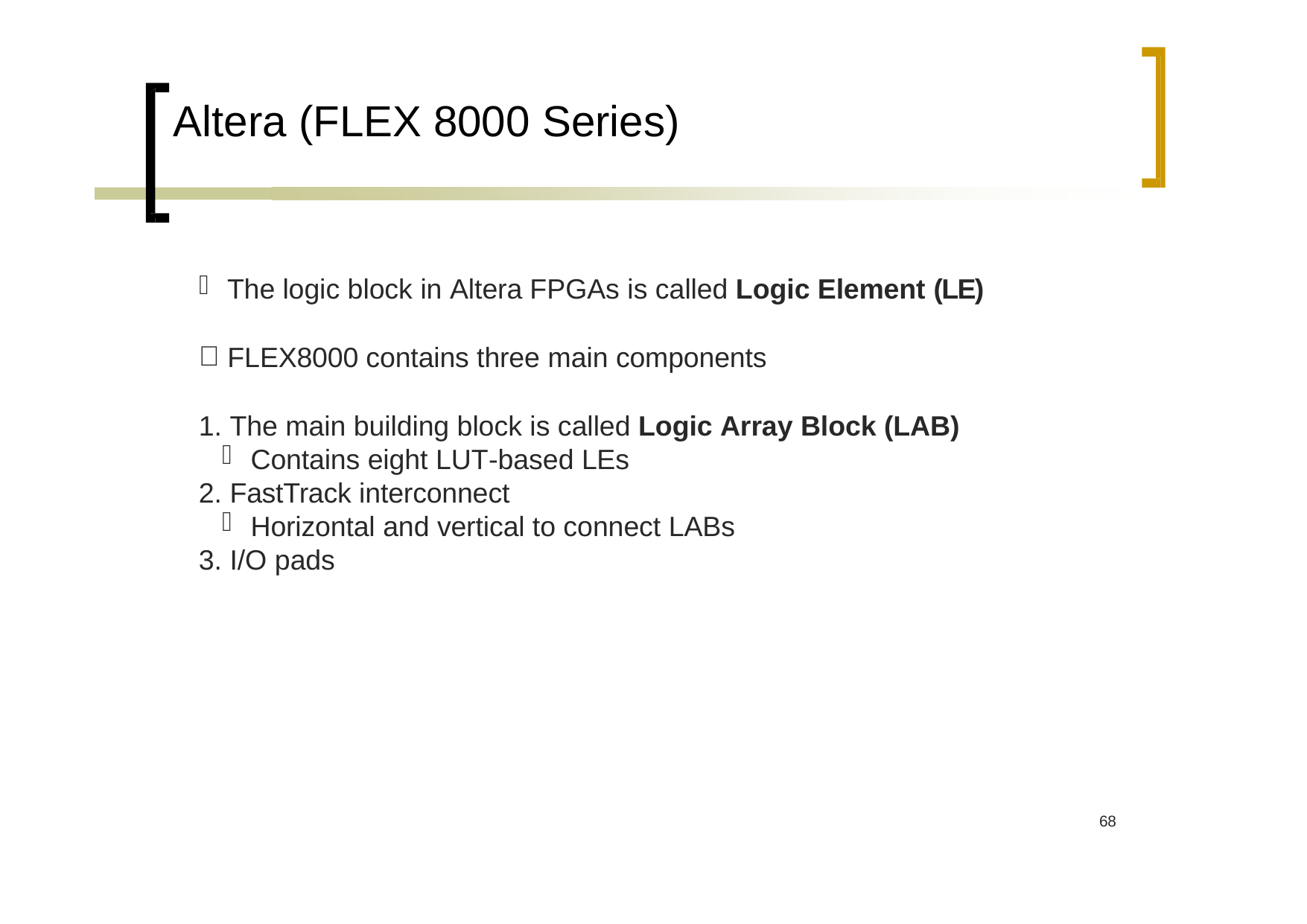

# Altera (FLEX 8000 Series)
The logic block in Altera FPGAs is called Logic Element (LE)

FLEX8000 contains three main components

The main building block is called Logic Array Block (LAB)
Contains eight LUT‐based LEs
FastTrack interconnect
Horizontal and vertical to connect LABs
I/O pads
68